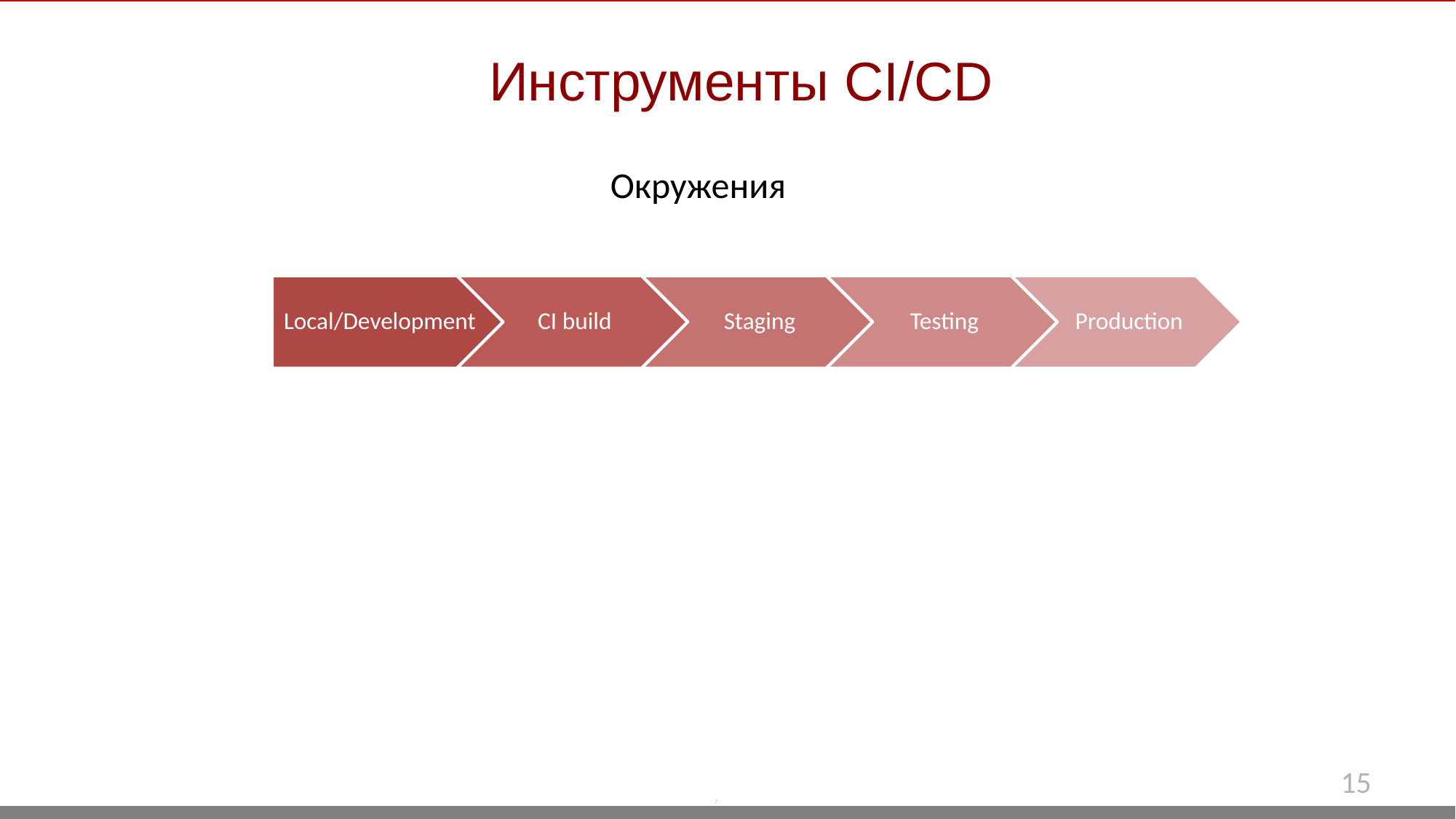

Инструменты CI/CD
Окружения
Local/Development
CI build
Staging
Testing
Production
15